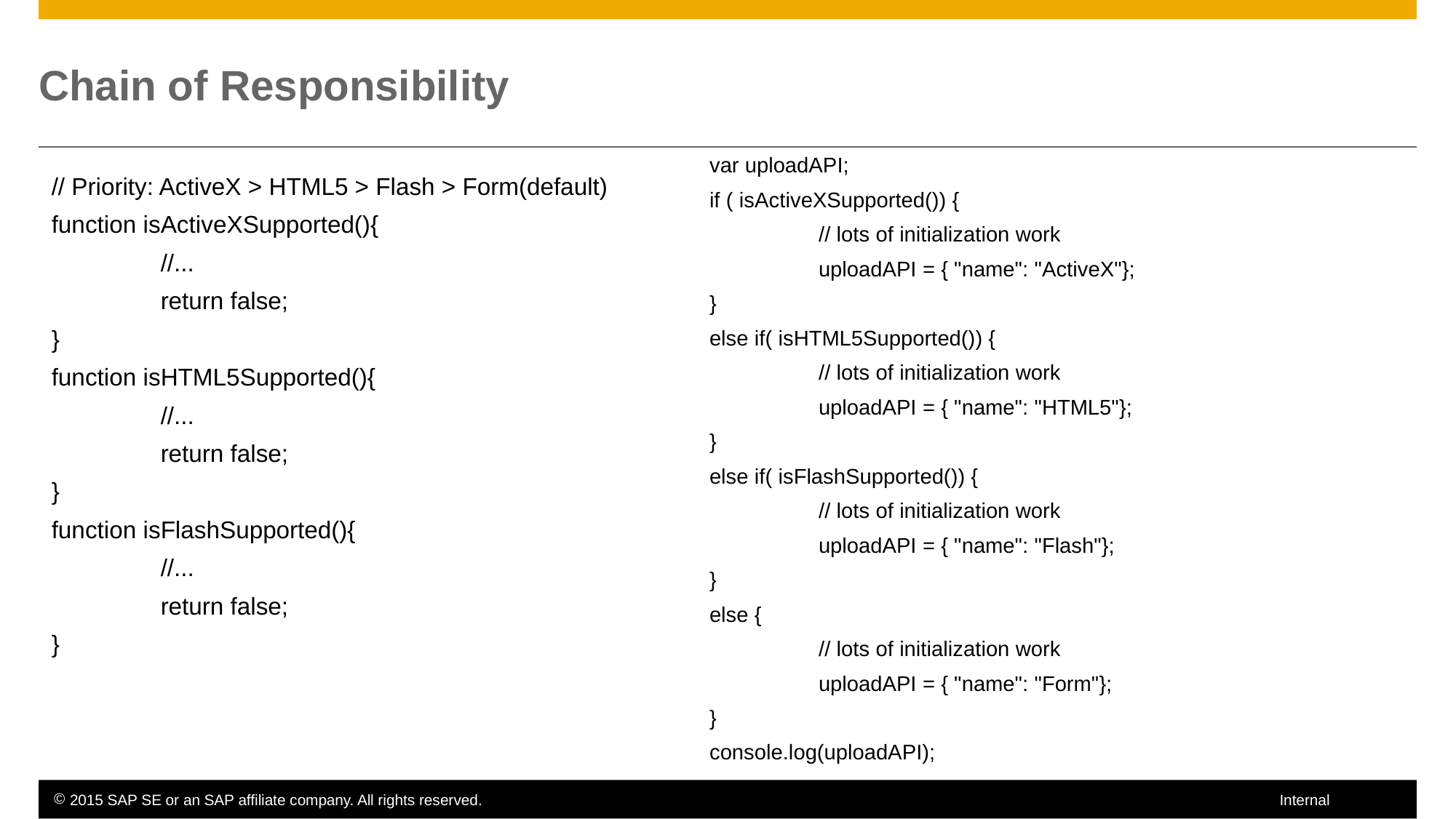

# Chain of Responsibility
var uploadAPI;
if ( isActiveXSupported()) {
	// lots of initialization work
	uploadAPI = { "name": "ActiveX"};
}
else if( isHTML5Supported()) {
	// lots of initialization work
	uploadAPI = { "name": "HTML5"};
}
else if( isFlashSupported()) {
	// lots of initialization work
	uploadAPI = { "name": "Flash"};
}
else {
	// lots of initialization work
	uploadAPI = { "name": "Form"};
}
console.log(uploadAPI);
// Priority: ActiveX > HTML5 > Flash > Form(default)
function isActiveXSupported(){
	//...
	return false;
}
function isHTML5Supported(){
	//...
	return false;
}
function isFlashSupported(){
	//...
	return false;
}